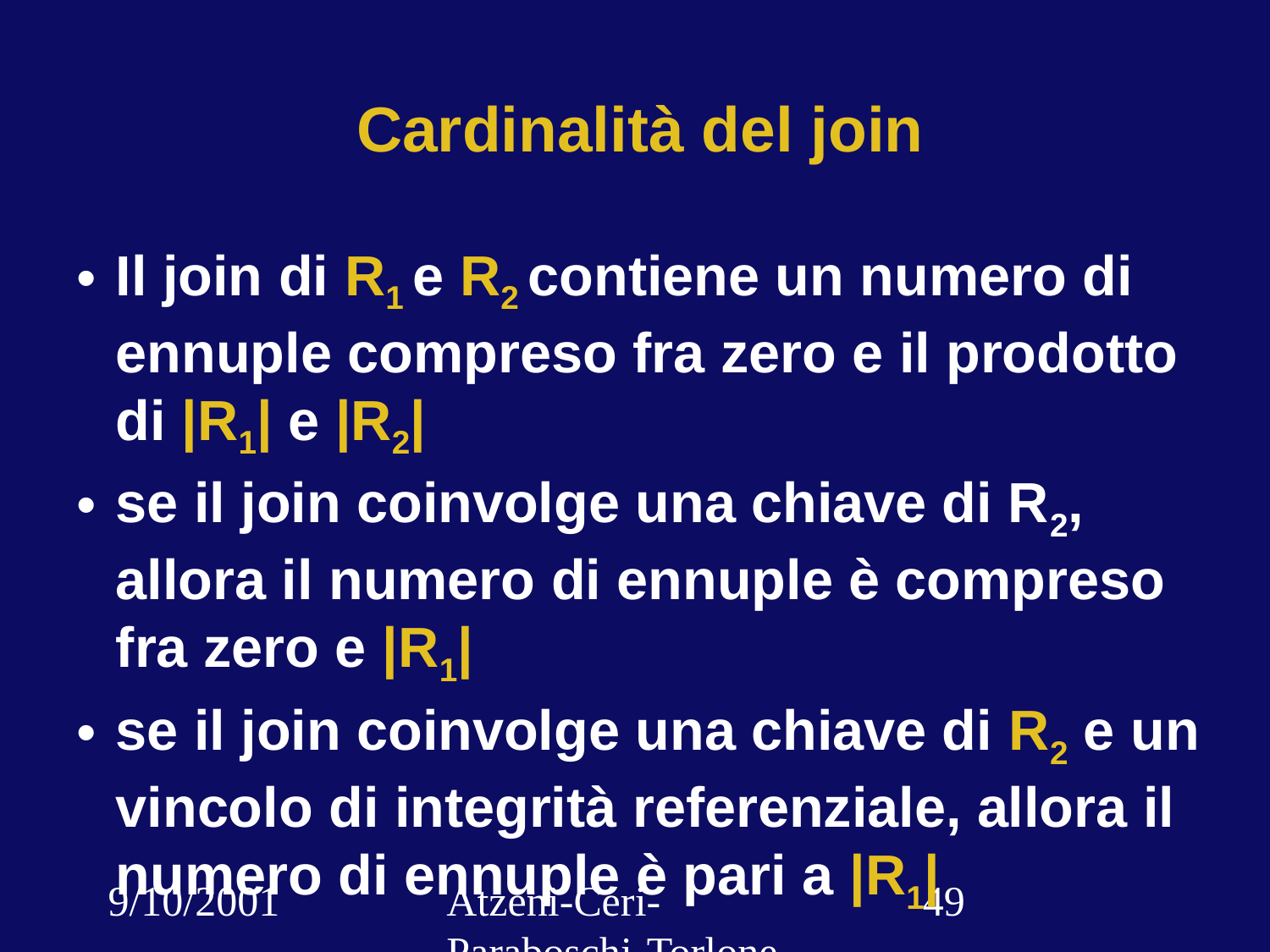

# Cardinalità del join
Il join di R1 e R2 contiene un numero di ennuple compreso fra zero e il prodotto di |R1| e |R2|
se il join coinvolge una chiave di R2, allora il numero di ennuple è compreso fra zero e |R1|
se il join coinvolge una chiave di R2 e un vincolo di integrità referenziale, allora il numero di ennuple è pari a |R1|
9/10/2001
Atzeni-Ceri-Paraboschi-Torlone, Basi di dati, Capitolo 3
49